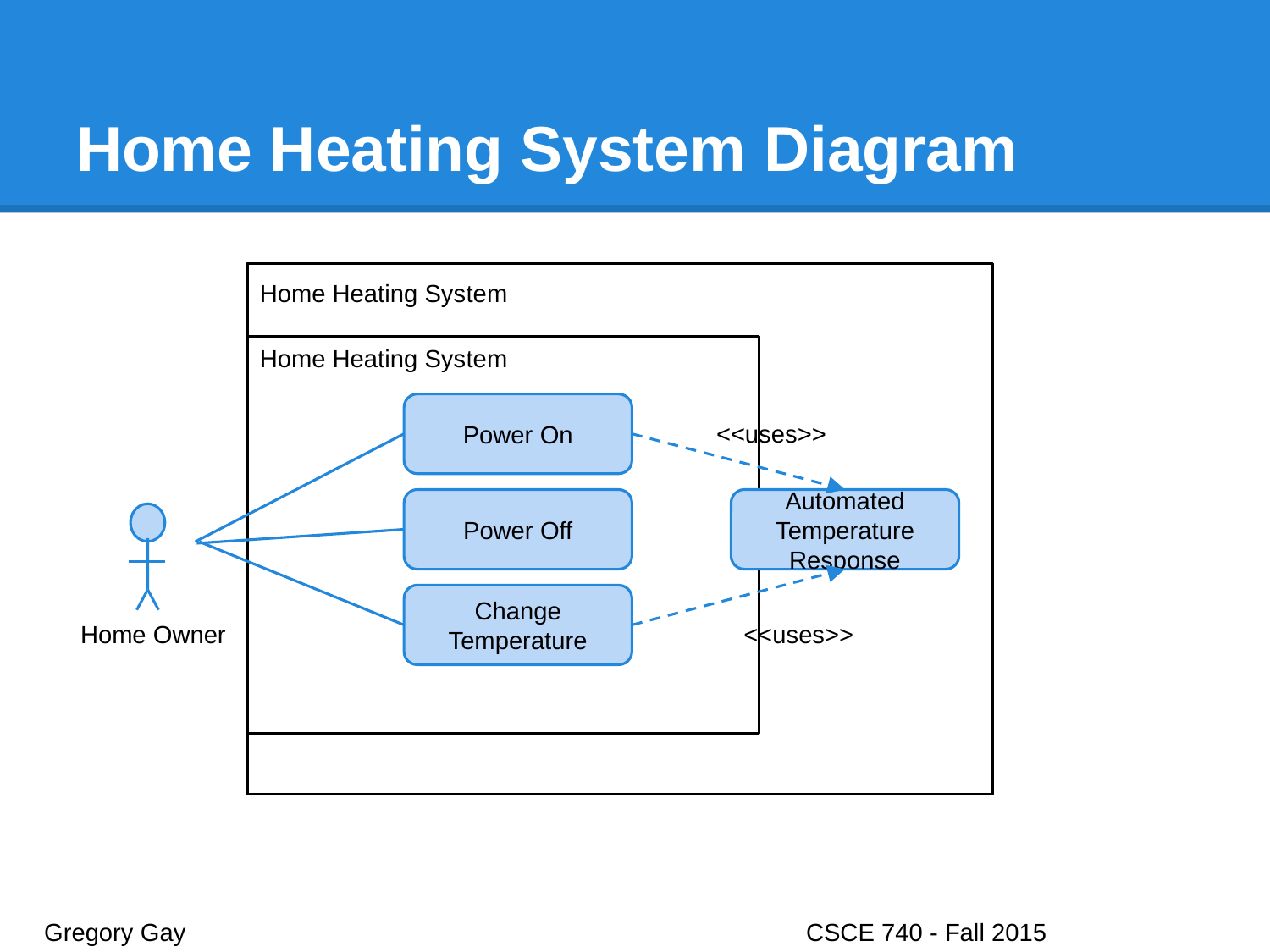

# Home Heating System Diagram
Home Heating System

Home Heating System

Power On
<<uses>>
Power Off
Automated Temperature Response

Change Temperature
Home Owner
<<uses>>
Gregory Gay					CSCE 740 - Fall 2015								38